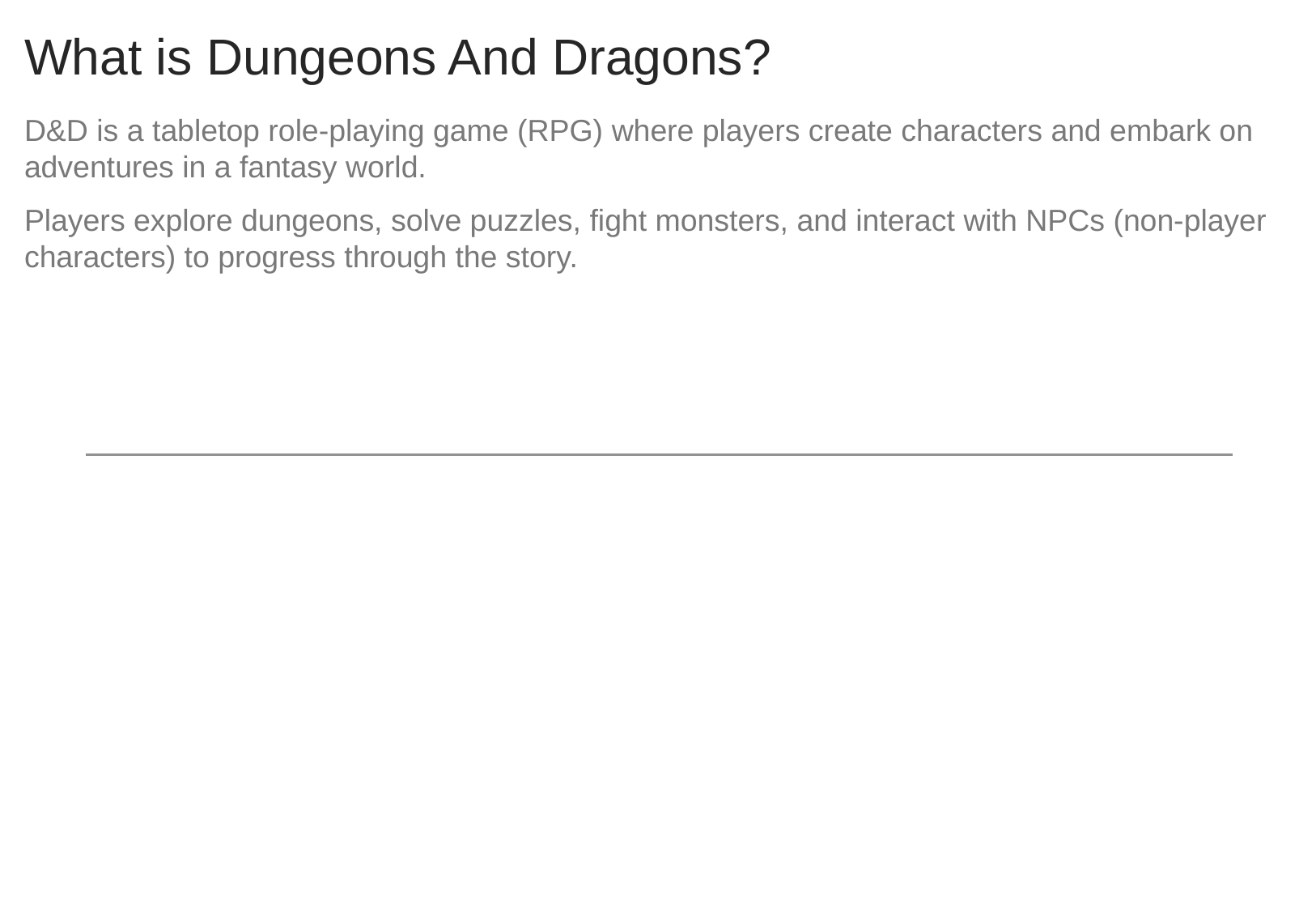

# What is Dungeons And Dragons?
D&D is a tabletop role-playing game (RPG) where players create characters and embark on adventures in a fantasy world.
Players explore dungeons, solve puzzles, fight monsters, and interact with NPCs (non-player characters) to progress through the story.